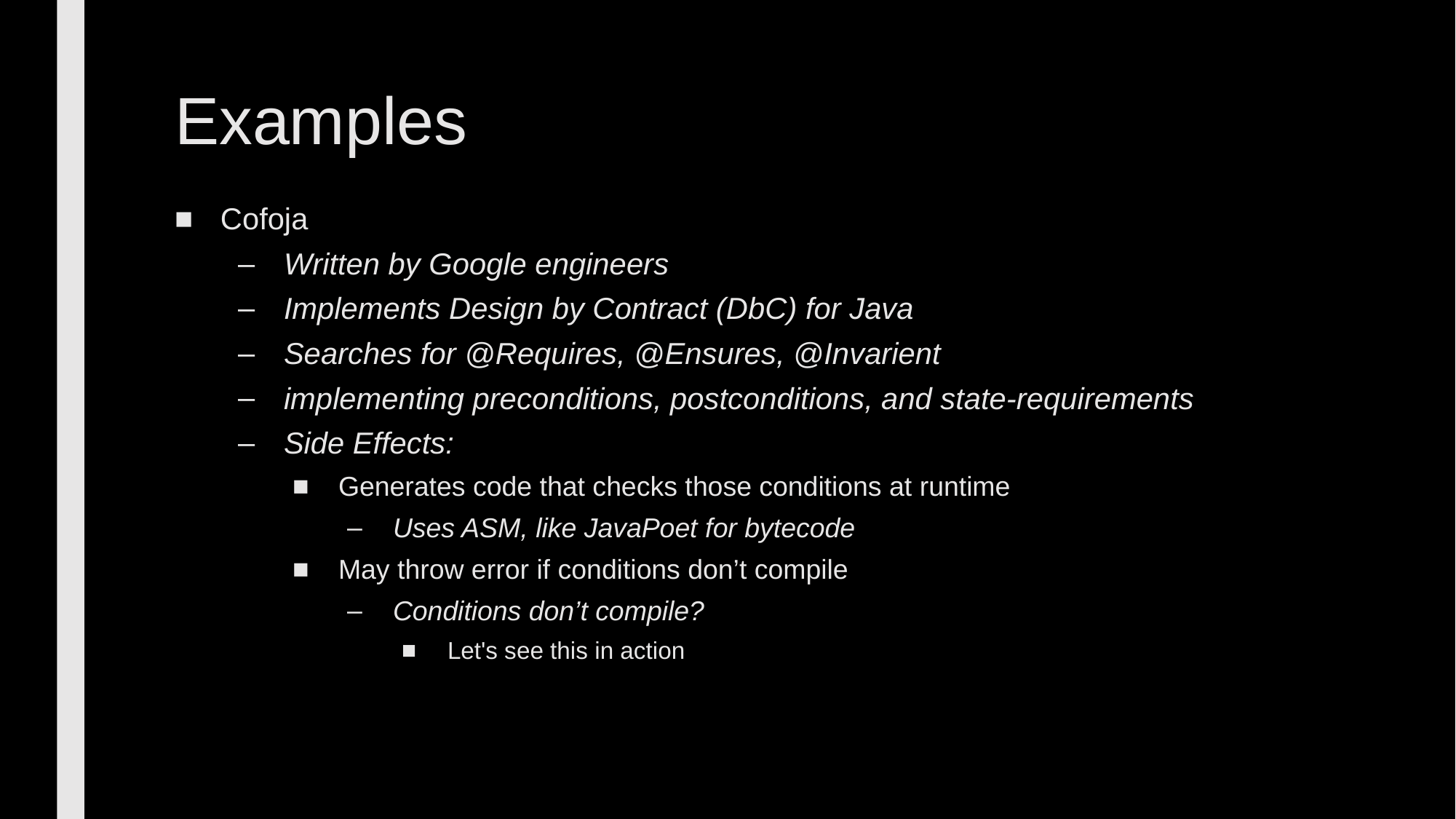

# Examples
Cofoja
Written by Google engineers
Implements Design by Contract (DbC) for Java
Searches for @Requires, @Ensures, @Invarient
implementing preconditions, postconditions, and state-requirements
Side Effects:
Generates code that checks those conditions at runtime
Uses ASM, like JavaPoet for bytecode
May throw error if conditions don’t compile
Conditions don’t compile?
Let's see this in action